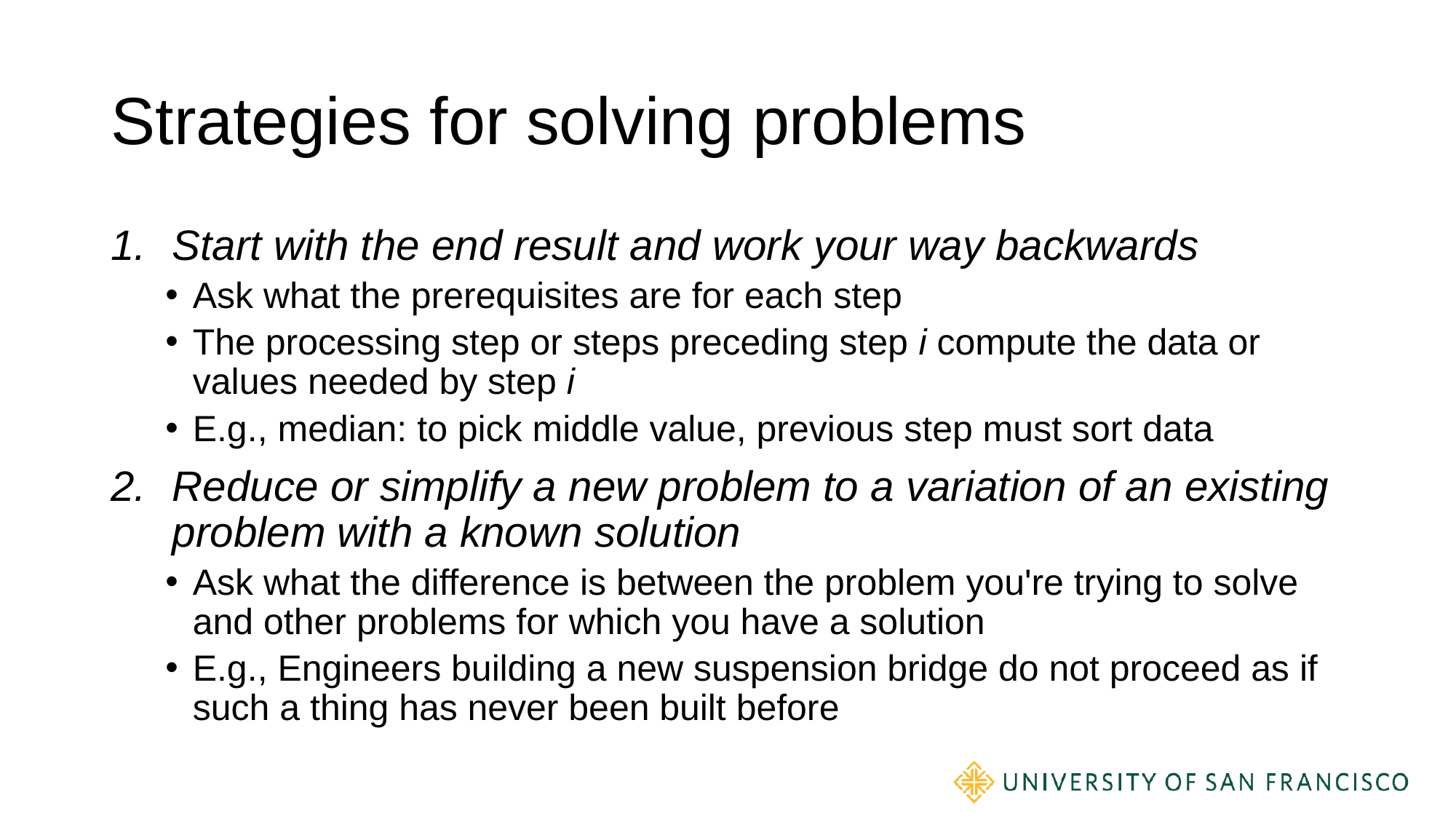

# Strategies for solving problems
Start with the end result and work your way backwards
Ask what the prerequisites are for each step
The processing step or steps preceding step i compute the data or values needed by step i
E.g., median: to pick middle value, previous step must sort data
Reduce or simplify a new problem to a variation of an existing problem with a known solution
Ask what the difference is between the problem you're trying to solve and other problems for which you have a solution
E.g., Engineers building a new suspension bridge do not proceed as if such a thing has never been built before